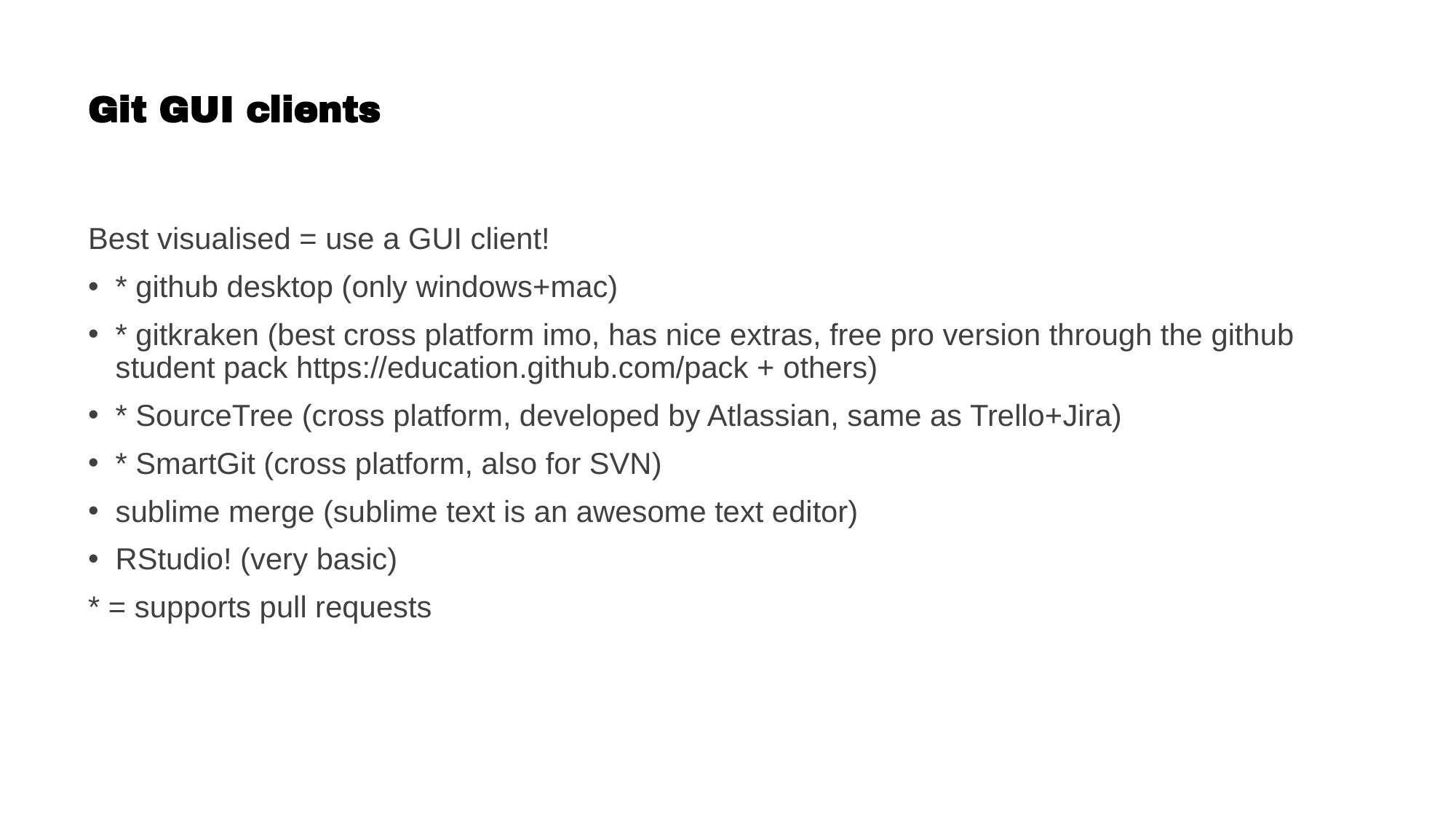

# Git GUI clients
Best visualised = use a GUI client!
* github desktop (only windows+mac)
* gitkraken (best cross platform imo, has nice extras, free pro version through the github student pack https://education.github.com/pack + others)
* SourceTree (cross platform, developed by Atlassian, same as Trello+Jira)
* SmartGit (cross platform, also for SVN)
sublime merge (sublime text is an awesome text editor)
RStudio! (very basic)
* = supports pull requests